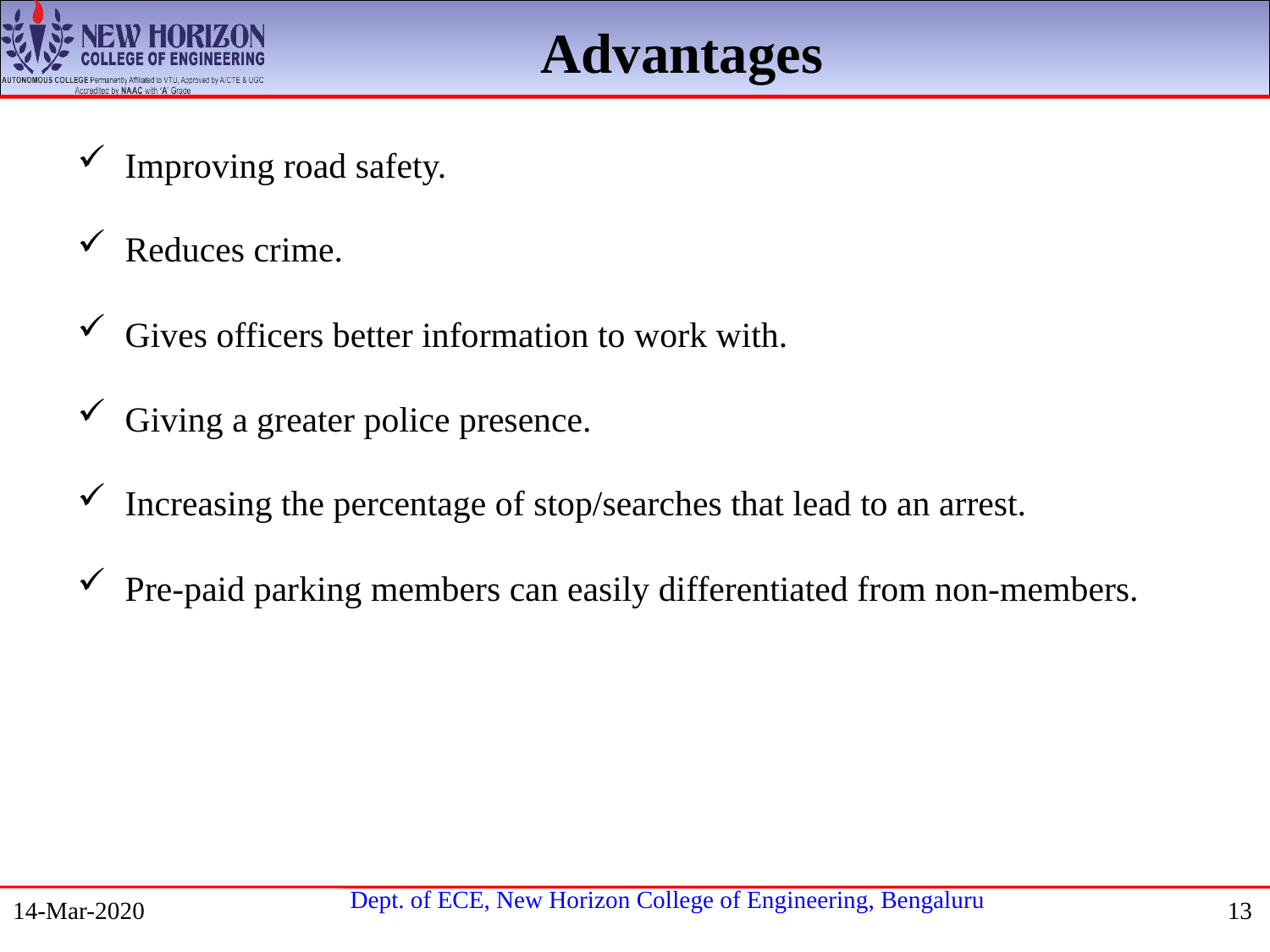

Advantages
Improving road safety.

Reduces crime.

Gives officers better information to work with.

Giving a greater police presence.

Increasing the percentage of stop/searches that lead to an arrest.

Pre-paid parking members can easily differentiated from non-members.
14-Mar-2020

13